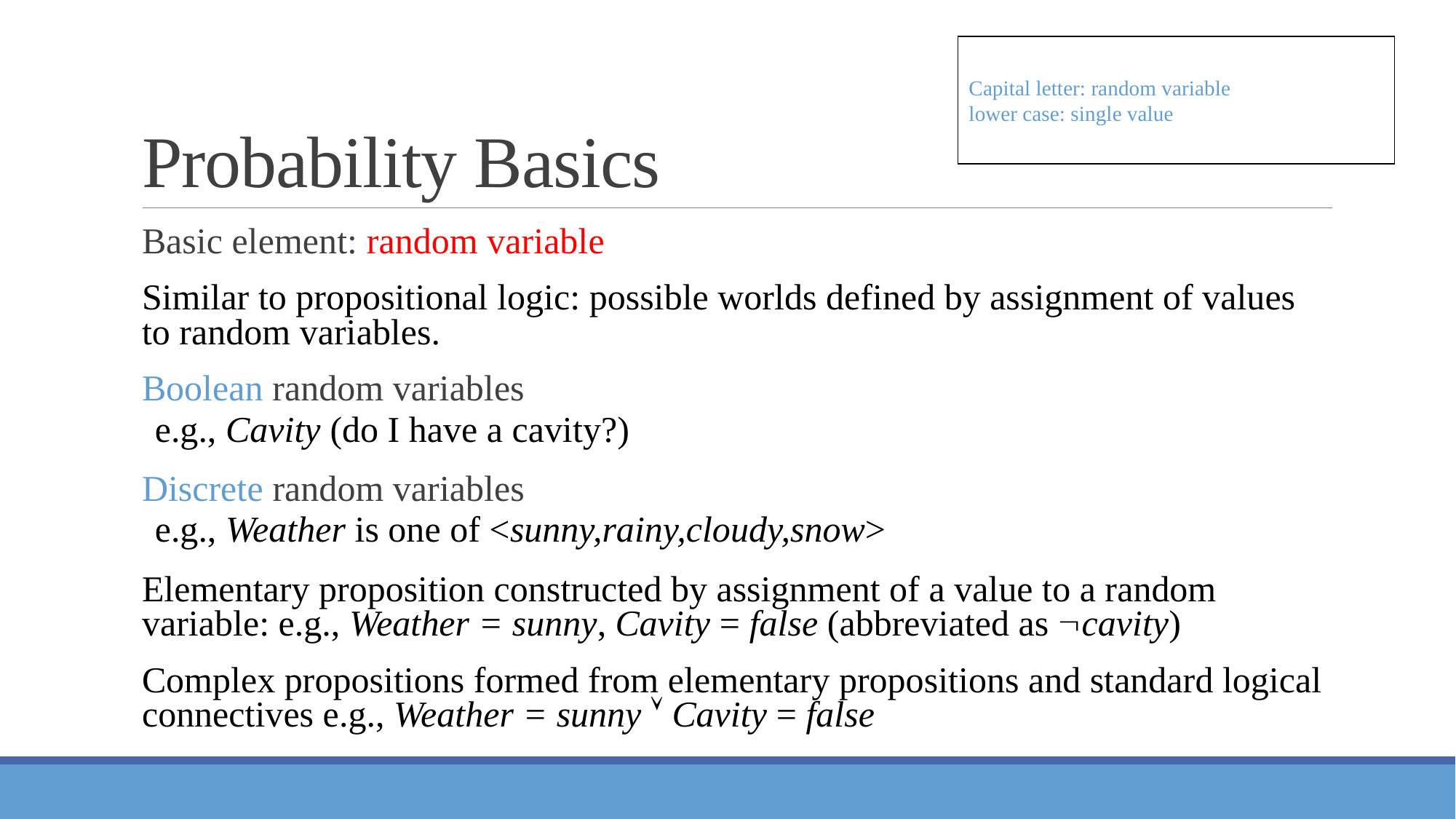

# Probability Basics
Capital letter: random variable
lower case: single value
Basic element: random variable
Similar to propositional logic: possible worlds defined by assignment of values to random variables.
Boolean random variables
e.g., Cavity (do I have a cavity?)
Discrete random variables
e.g., Weather is one of <sunny,rainy,cloudy,snow>
Elementary proposition constructed by assignment of a value to a random variable: e.g., Weather = sunny, Cavity = false (abbreviated as ¬cavity)
Complex propositions formed from elementary propositions and standard logical connectives e.g., Weather = sunny ∨ Cavity = false